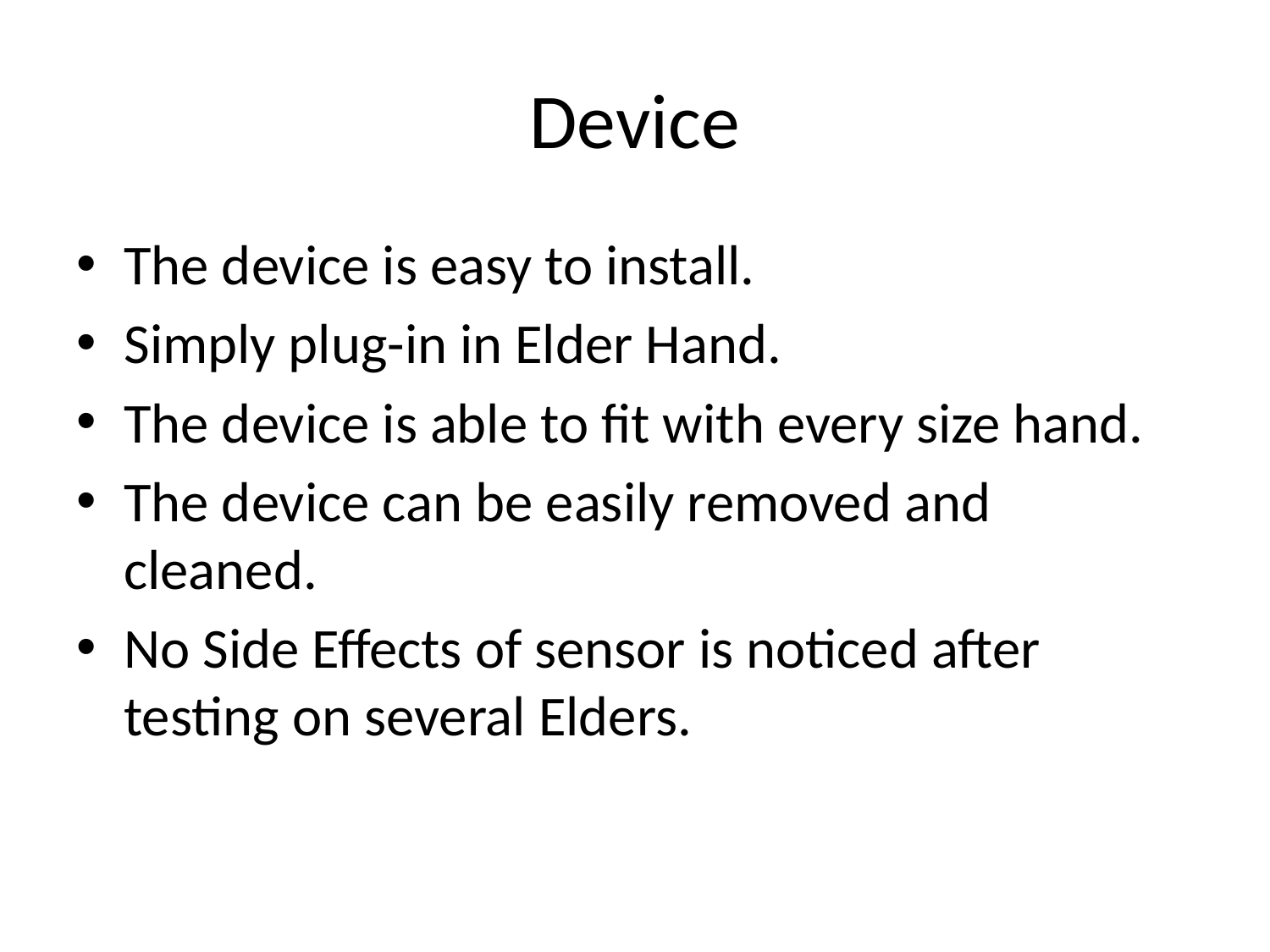

# Device
The device is easy to install.
Simply plug-in in Elder Hand.
The device is able to fit with every size hand.
The device can be easily removed and cleaned.
No Side Effects of sensor is noticed after testing on several Elders.